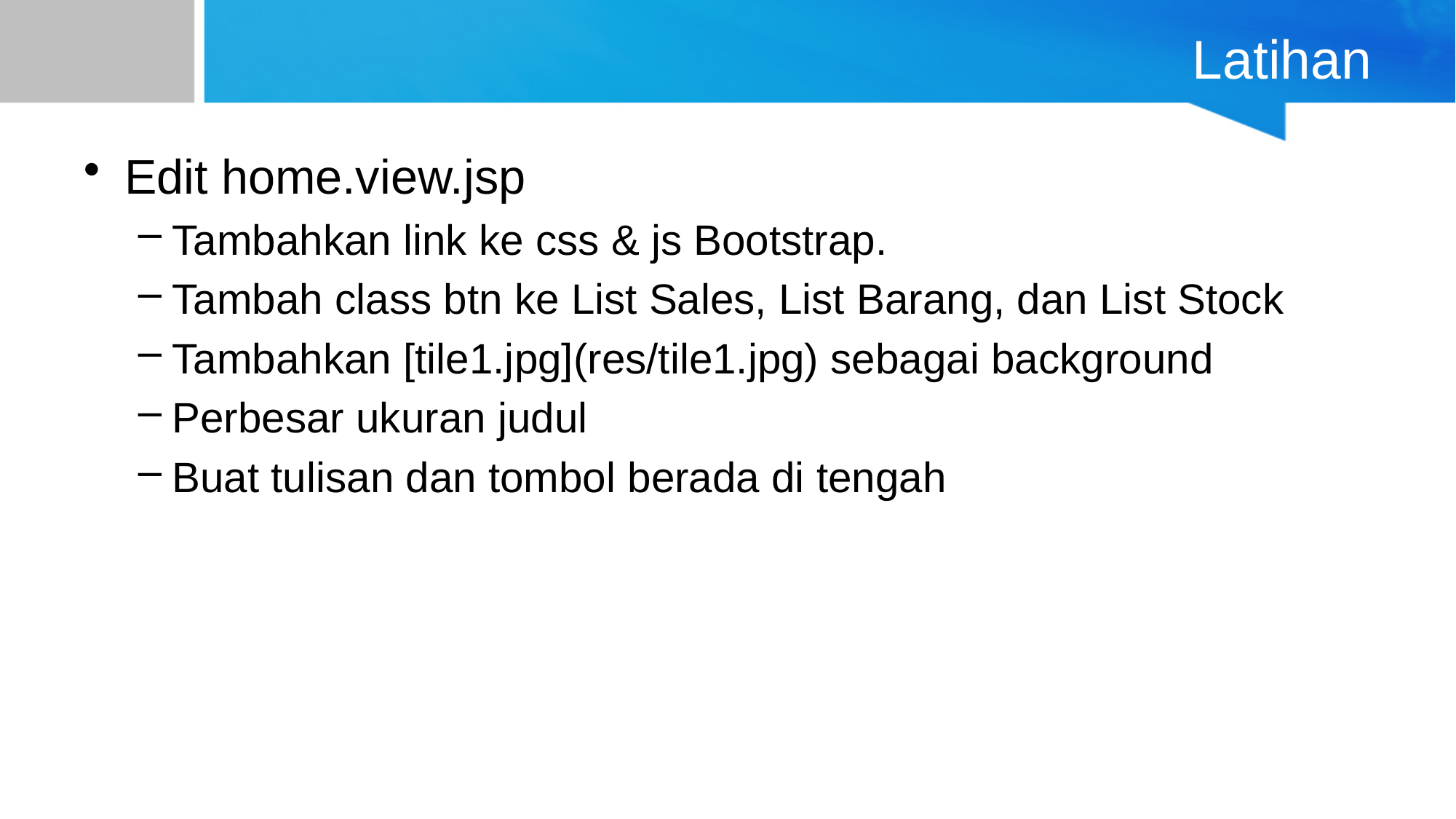

# Latihan
Edit home.view.jsp
Tambahkan link ke css & js Bootstrap.
Tambah class btn ke List Sales, List Barang, dan List Stock
Tambahkan [tile1.jpg](res/tile1.jpg) sebagai background
Perbesar ukuran judul
Buat tulisan dan tombol berada di tengah